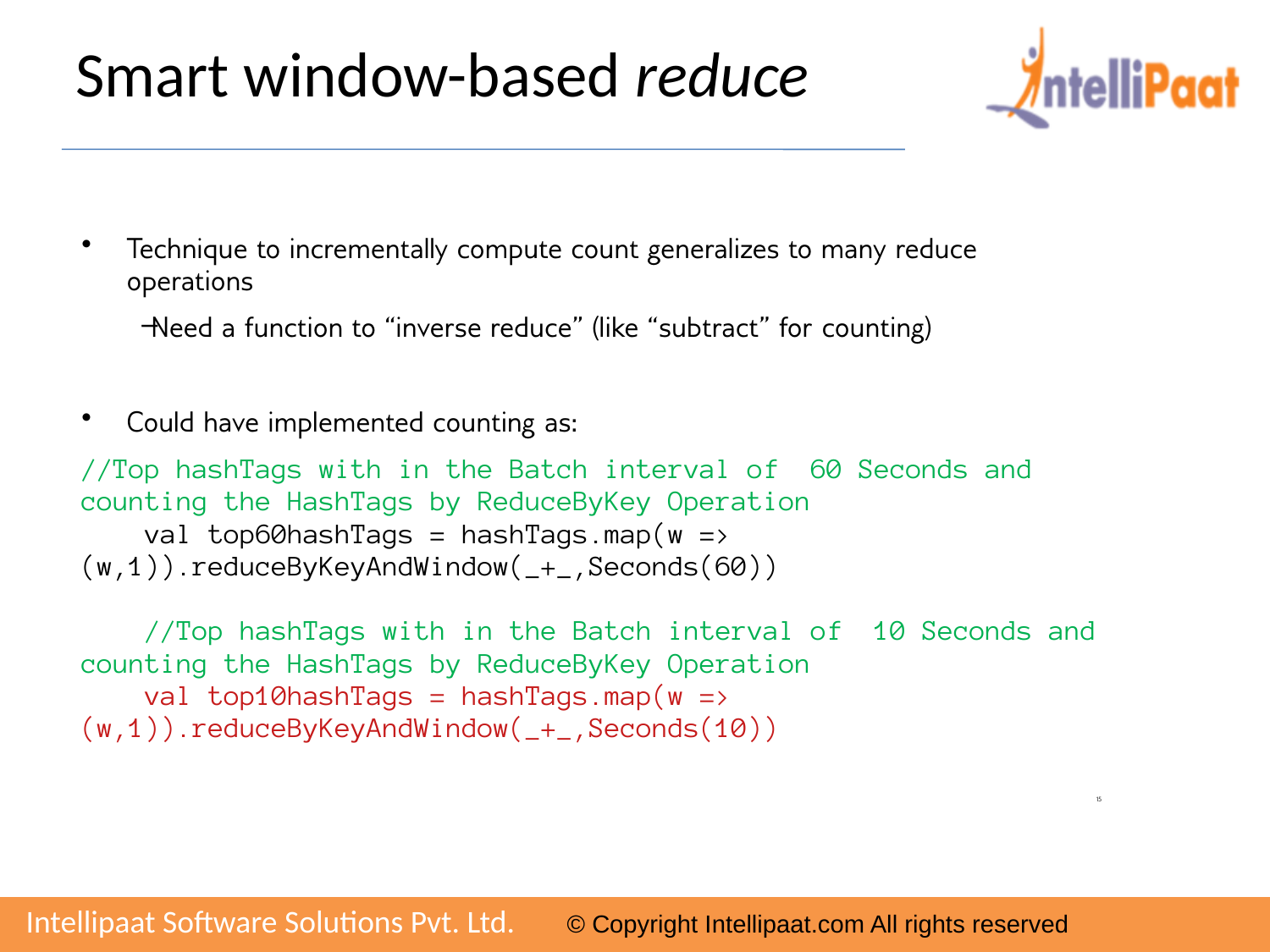

# Smart window-based reduce
Technique to incrementally compute count generalizes to many reduce operations
Need a function to “inverse reduce” (like “subtract” for counting)

Could have implemented counting as:
//Top hashTags with in the Batch interval of  60 Seconds and counting the HashTags by ReduceByKey Operation
    val top60hashTags = hashTags.map(w => (w,1)).reduceByKeyAndWindow(_+_,Seconds(60))

    //Top hashTags with in the Batch interval of  10 Seconds and counting the HashTags by ReduceByKey Operation
    val top10hashTags = hashTags.map(w => (w,1)).reduceByKeyAndWindow(_+_,Seconds(10))
15